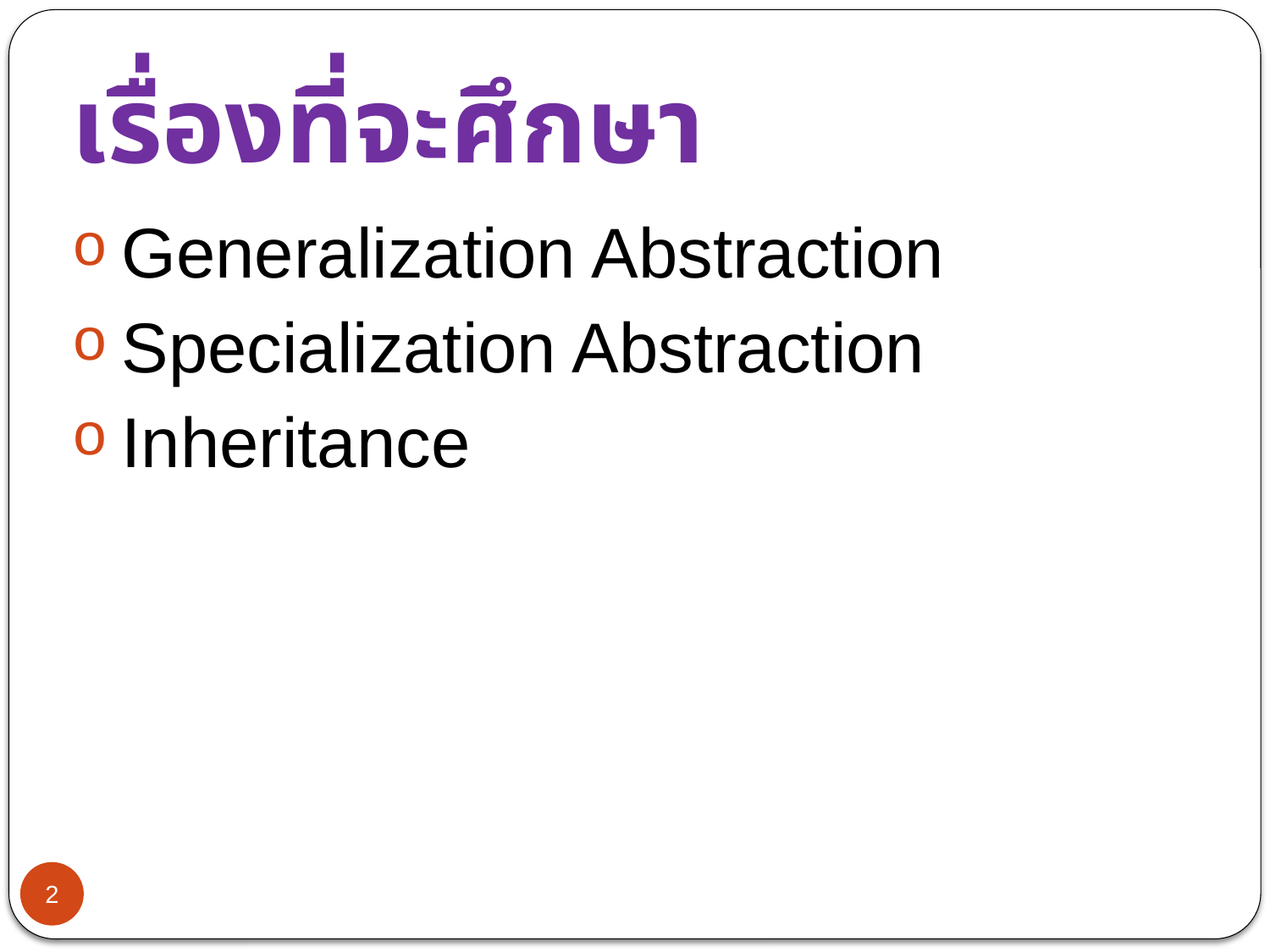

# เรื่องที่จะศึกษา
Generalization Abstraction
Specialization Abstraction
Inheritance
2